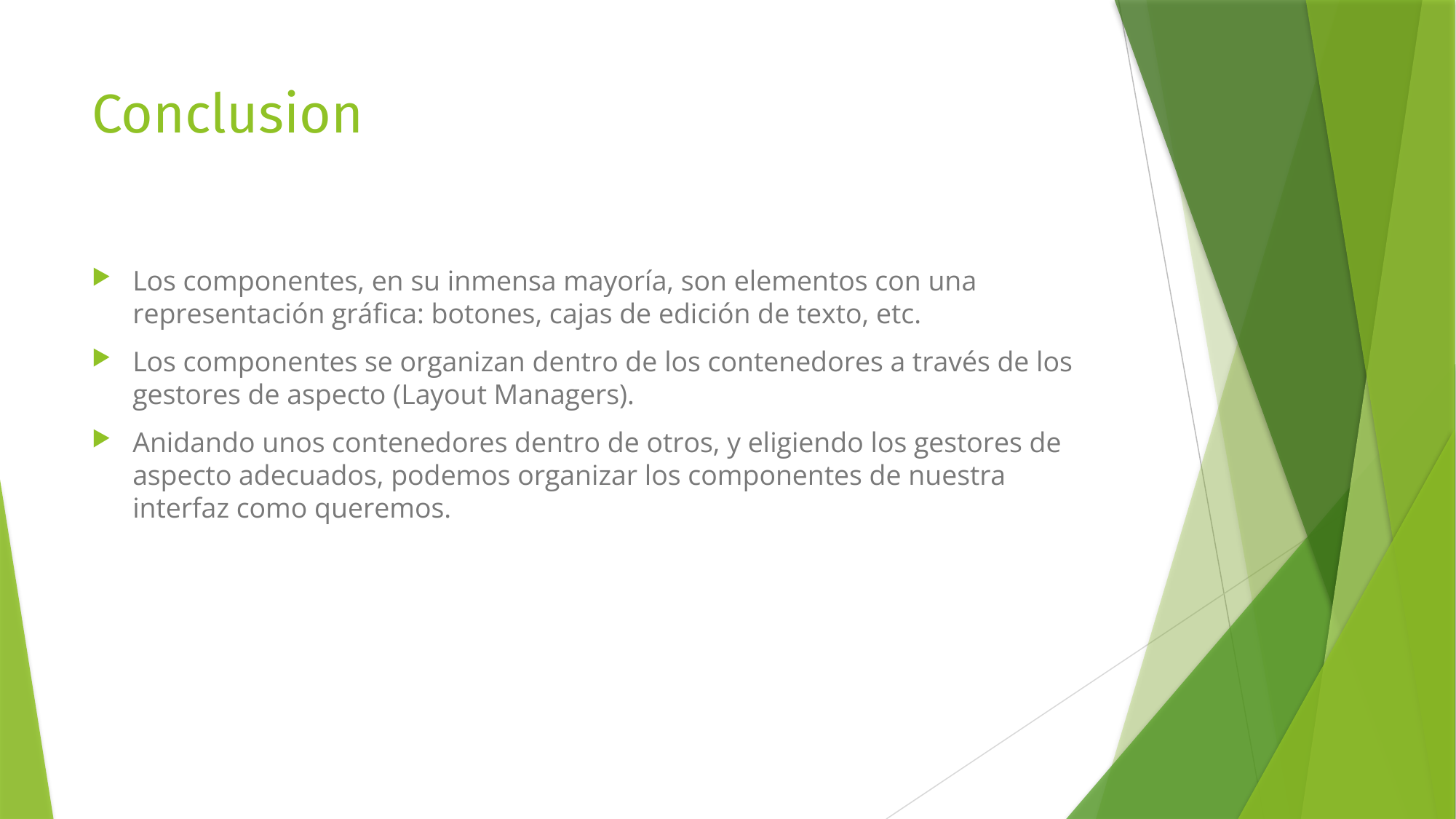

# Conclusion
Los componentes, en su inmensa mayoría, son elementos con una representación gráfica: botones, cajas de edición de texto, etc.
Los componentes se organizan dentro de los contenedores a través de los gestores de aspecto (Layout Managers).
Anidando unos contenedores dentro de otros, y eligiendo los gestores de aspecto adecuados, podemos organizar los componentes de nuestra interfaz como queremos.